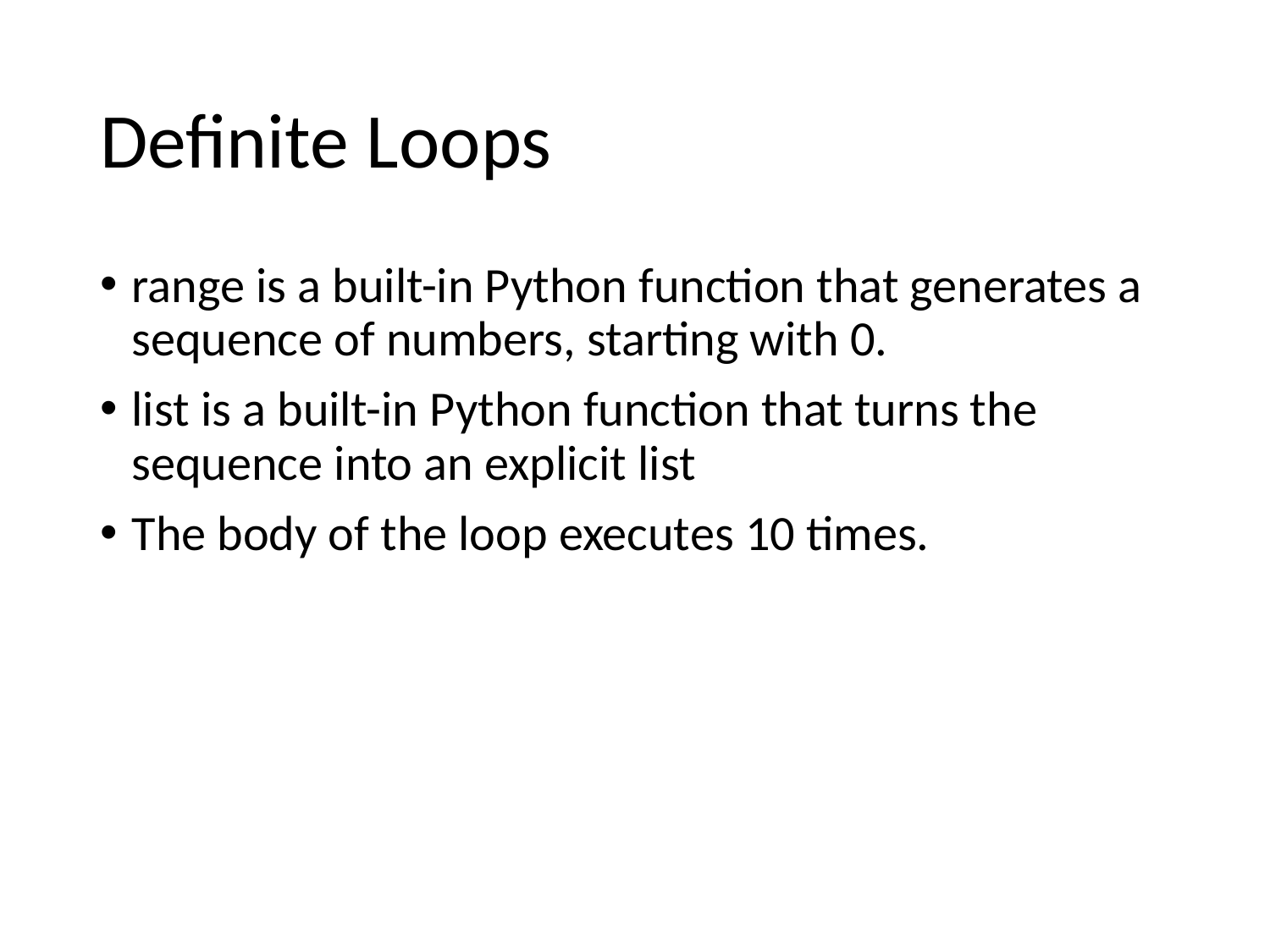

# Definite Loops
range is a built-in Python function that generates a sequence of numbers, starting with 0.
list is a built-in Python function that turns the sequence into an explicit list
The body of the loop executes 10 times.
102